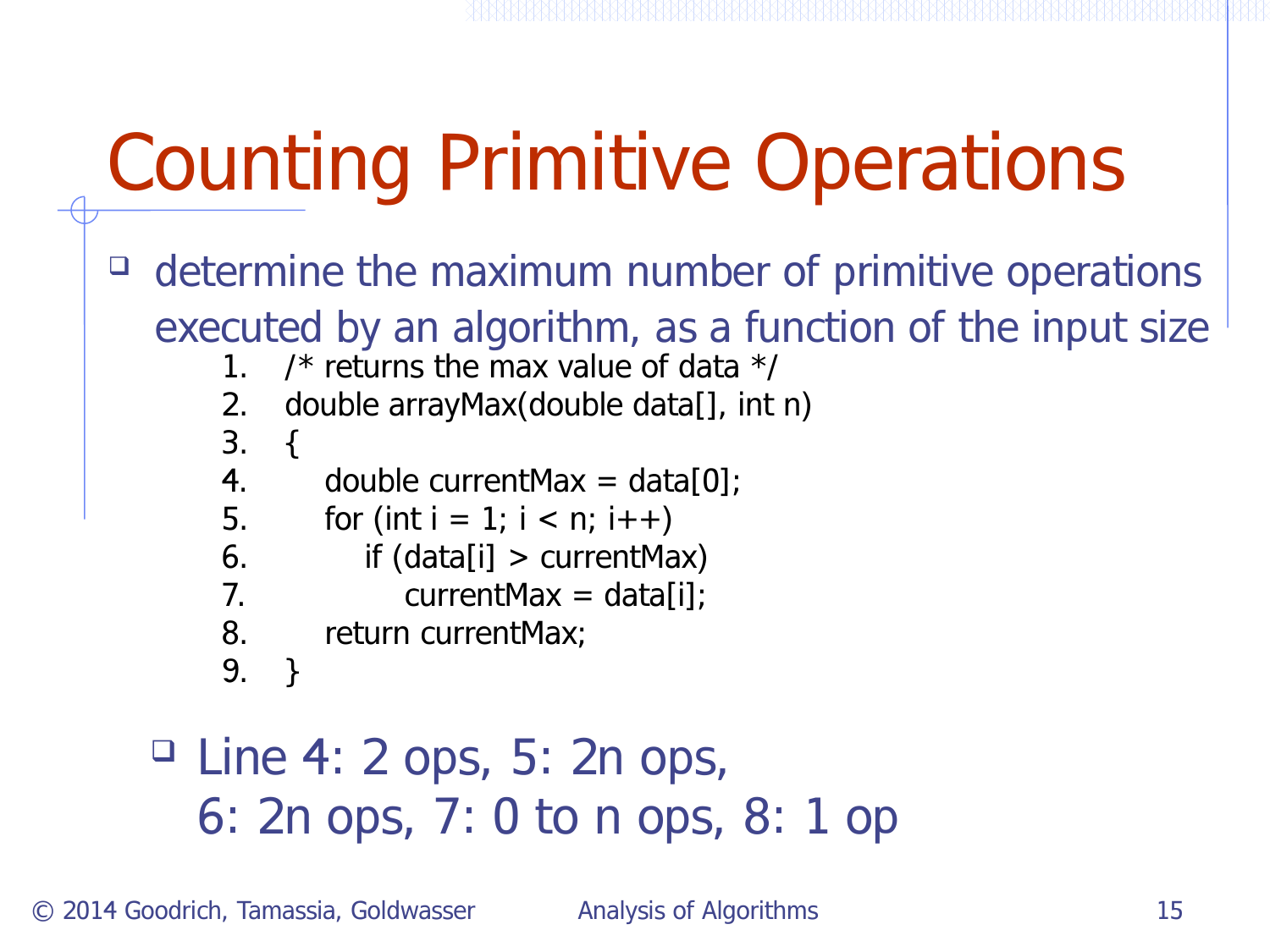

# Counting Primitive Operations
determine the maximum number of primitive operations executed by an algorithm, as a function of the input size
/* returns the max value of data */
double arrayMax(double data[], int n)
{
    double currentMax = data[0];
    for (int i = 1; i < n; i++)
        if (data[i] > currentMax)
            currentMax = data[i];
    return currentMax;
}
Line 4: 2 ops, 5: 2n ops,
6: 2n ops, 7: 0 to n ops, 8: 1 op
© 2014 Goodrich, Tamassia, Goldwasser
Analysis of Algorithms
15